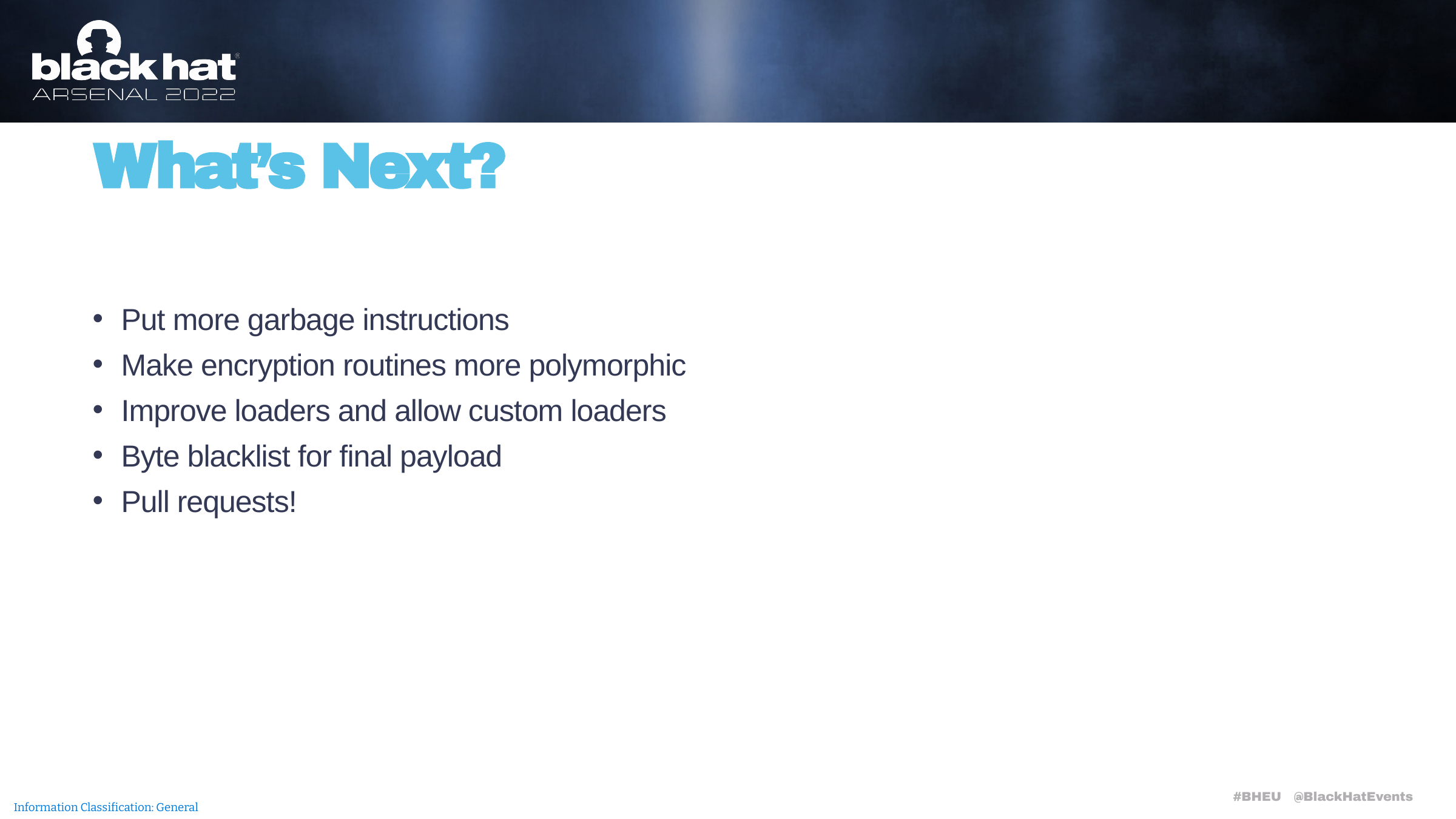

What’s Next?
Put more garbage instructions
Make encryption routines more polymorphic
Improve loaders and allow custom loaders
Byte blacklist for final payload
Pull requests!